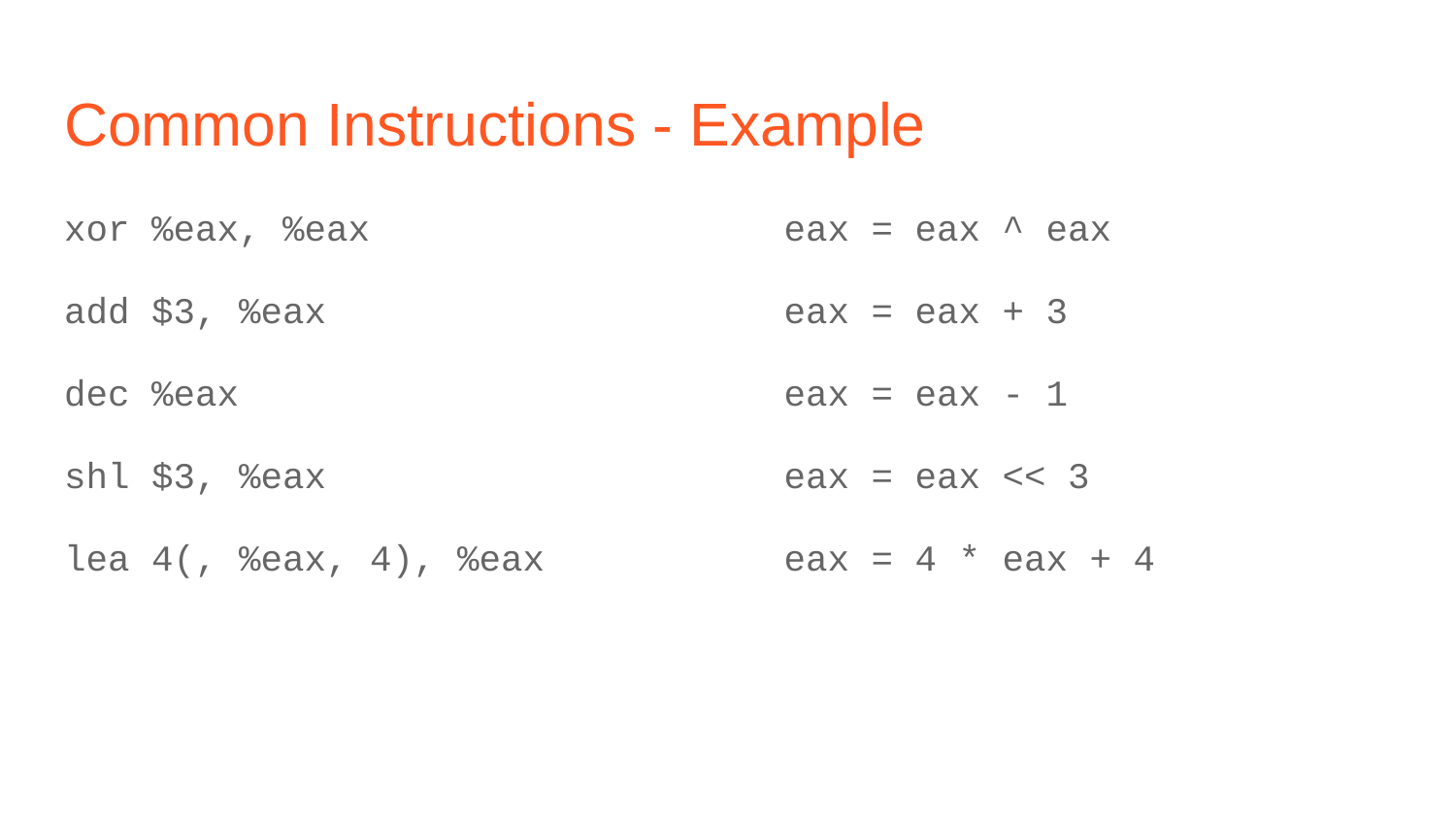

# Common Instructions - Example
xor %eax, %eax
add $3, %eax
dec %eax
shl $3, %eax
lea 4(, %eax, 4), %eax
eax = eax ^ eax
eax = eax + 3
eax = eax - 1
eax = eax << 3
eax = 4 * eax + 4